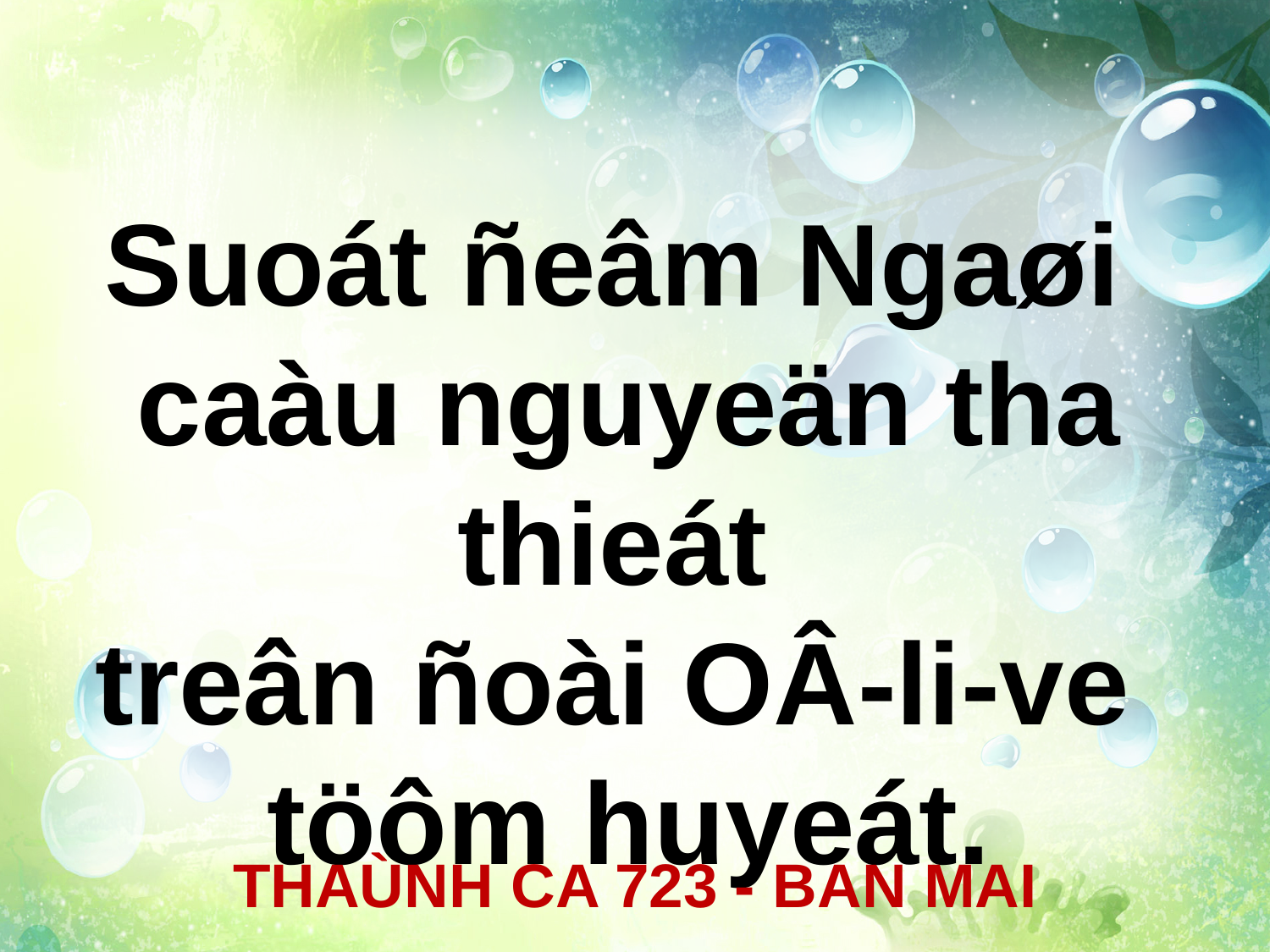

Suoát ñeâm Ngaøi
caàu nguyeän tha thieát
treân ñoài OÂ-li-ve
töôm huyeát.
THAÙNH CA 723 - BAN MAI